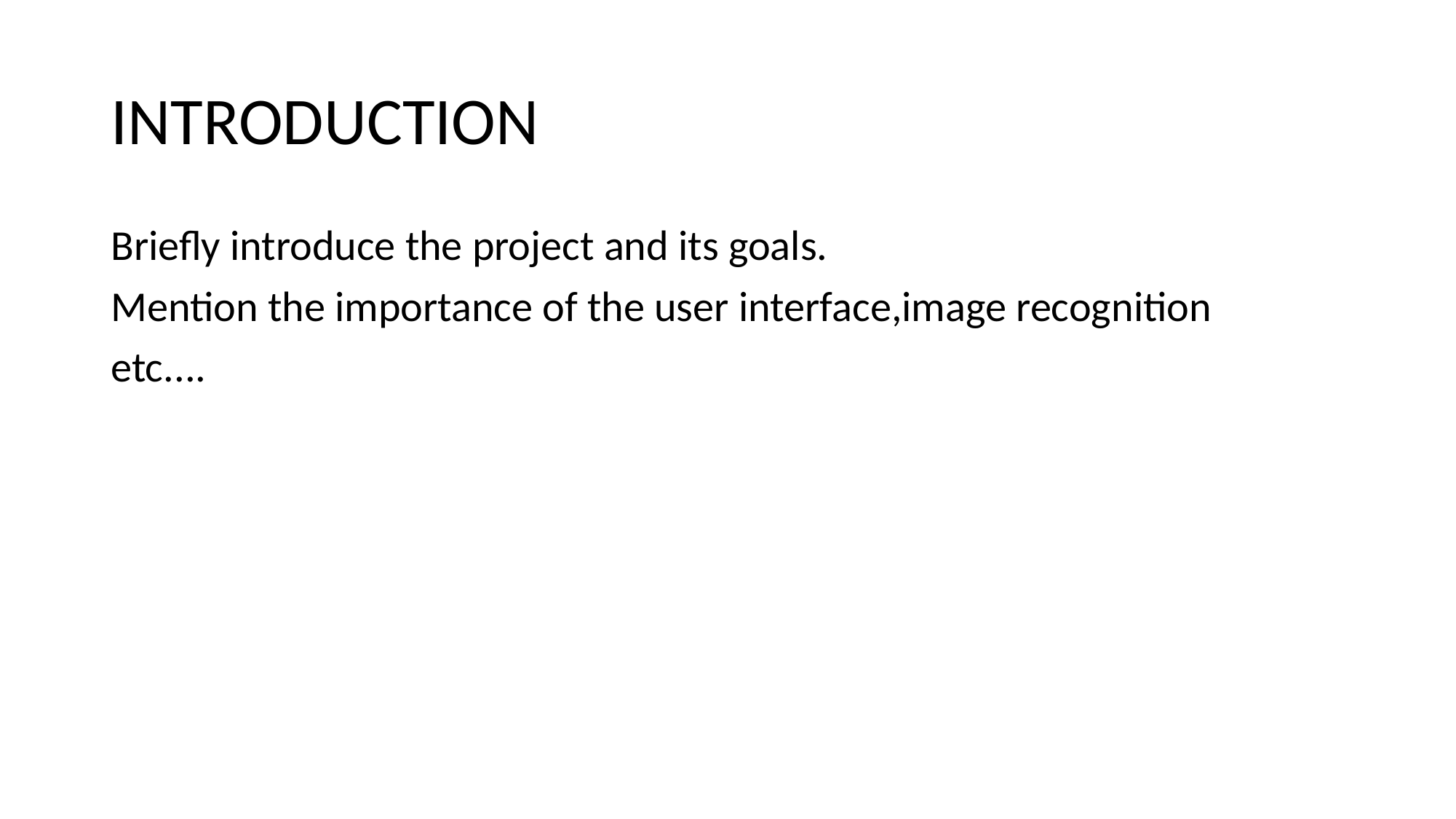

# INTRODUCTION
Briefly introduce the project and its goals.
Mention the importance of the user interface,image recognition
etc....